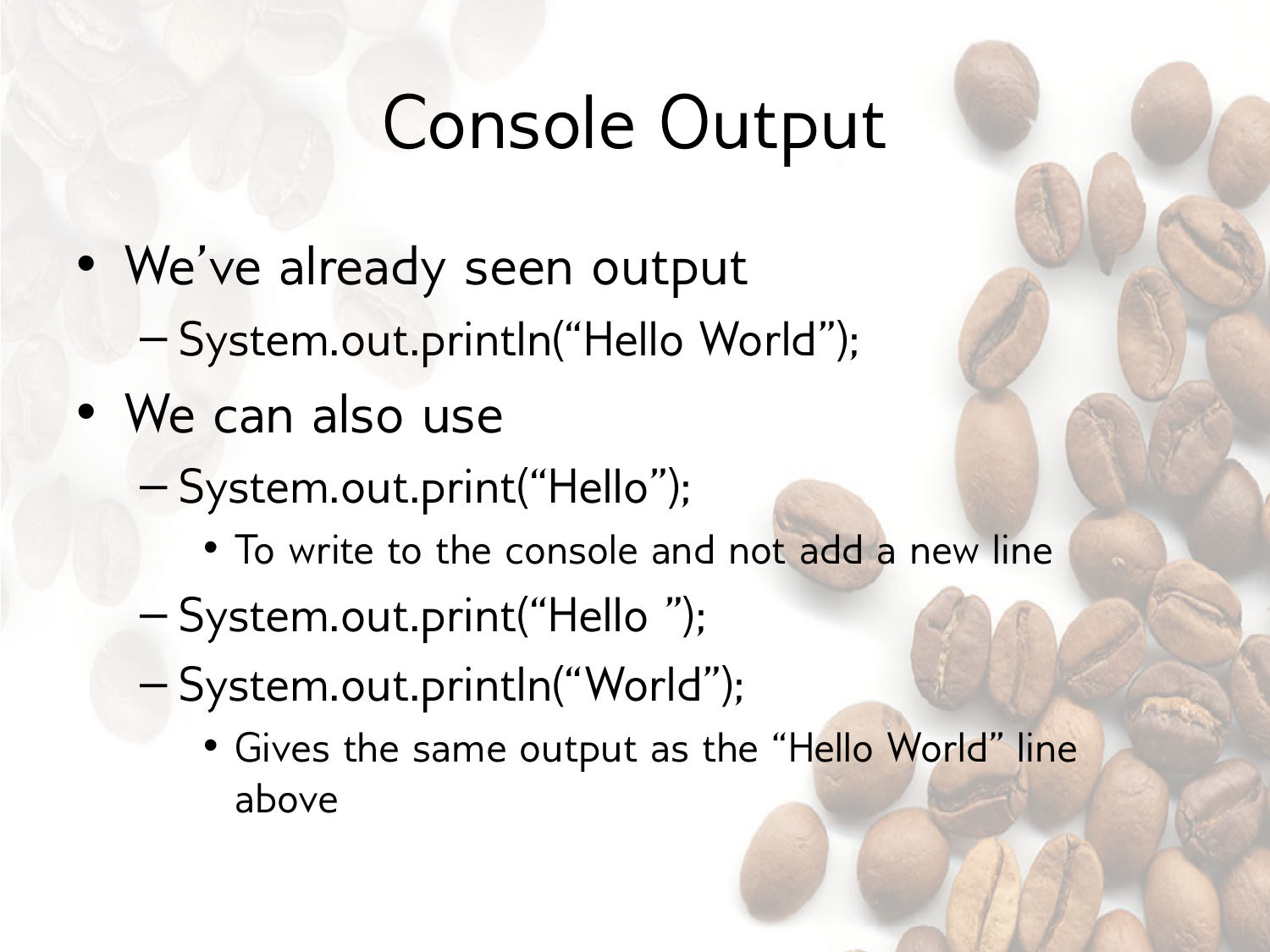

# Console Output
We’ve already seen output
System.out.println(“Hello World”);
We can also use
System.out.print(“Hello”);
To write to the console and not add a new line
System.out.print(“Hello ”);
System.out.println(“World”);
Gives the same output as the “Hello World” line above